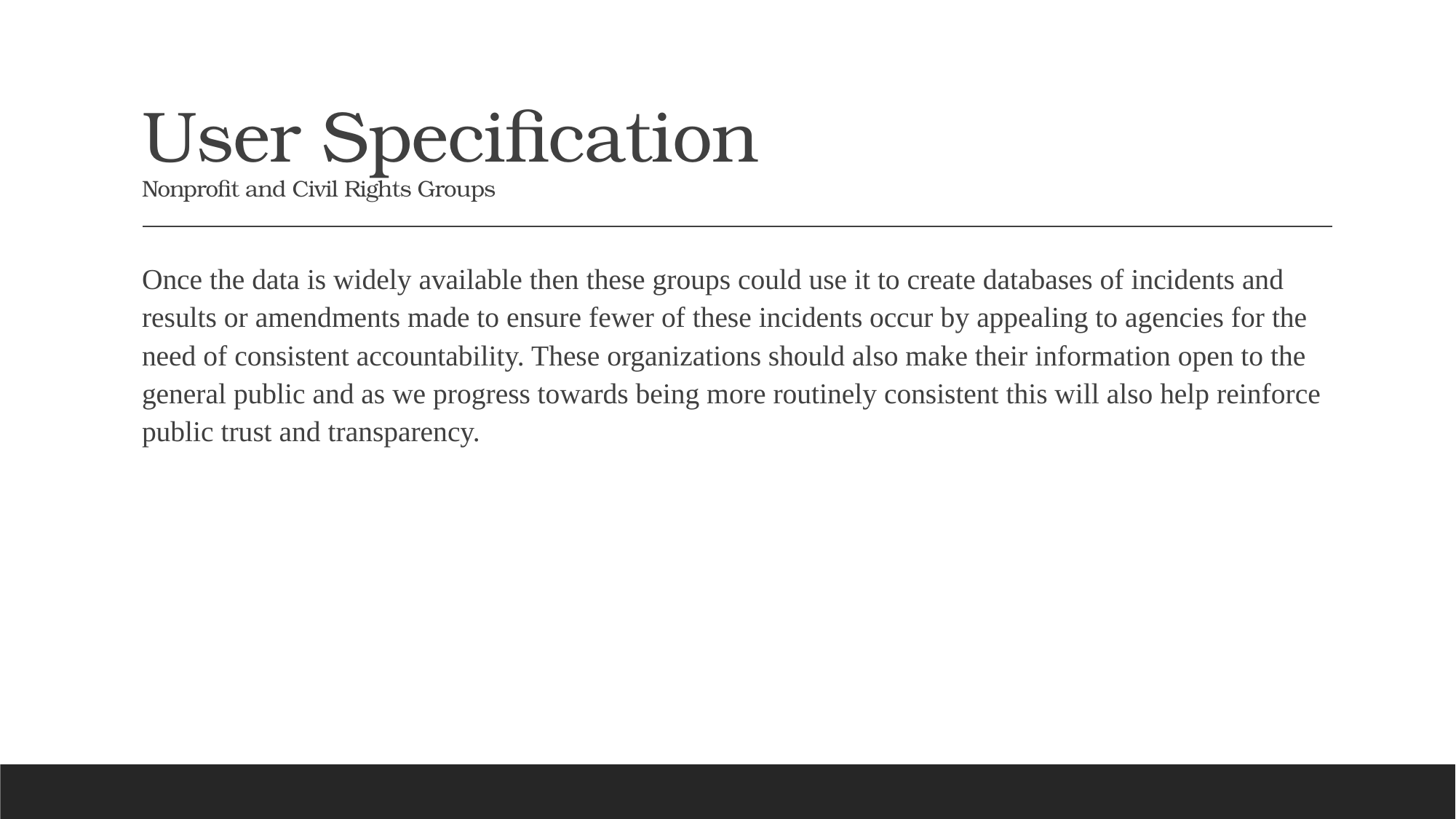

# User Specification Nonprofit and Civil Rights Groups
Once the data is widely available then these groups could use it to create databases of incidents and results or amendments made to ensure fewer of these incidents occur by appealing to agencies for the need of consistent accountability. These organizations should also make their information open to the general public and as we progress towards being more routinely consistent this will also help reinforce public trust and transparency.